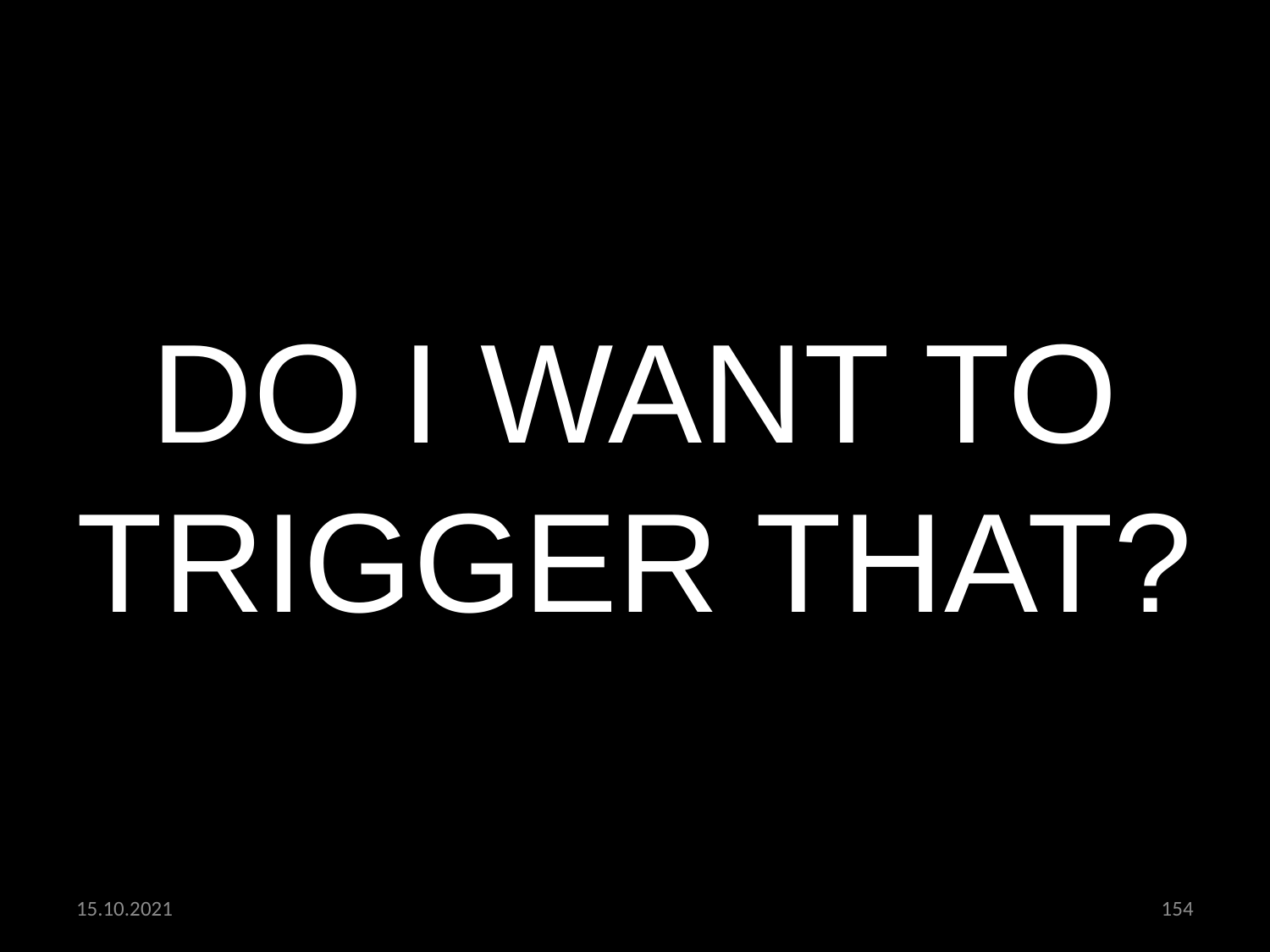

DO I WANT TO TRIGGER THAT?
15.10.2021
154